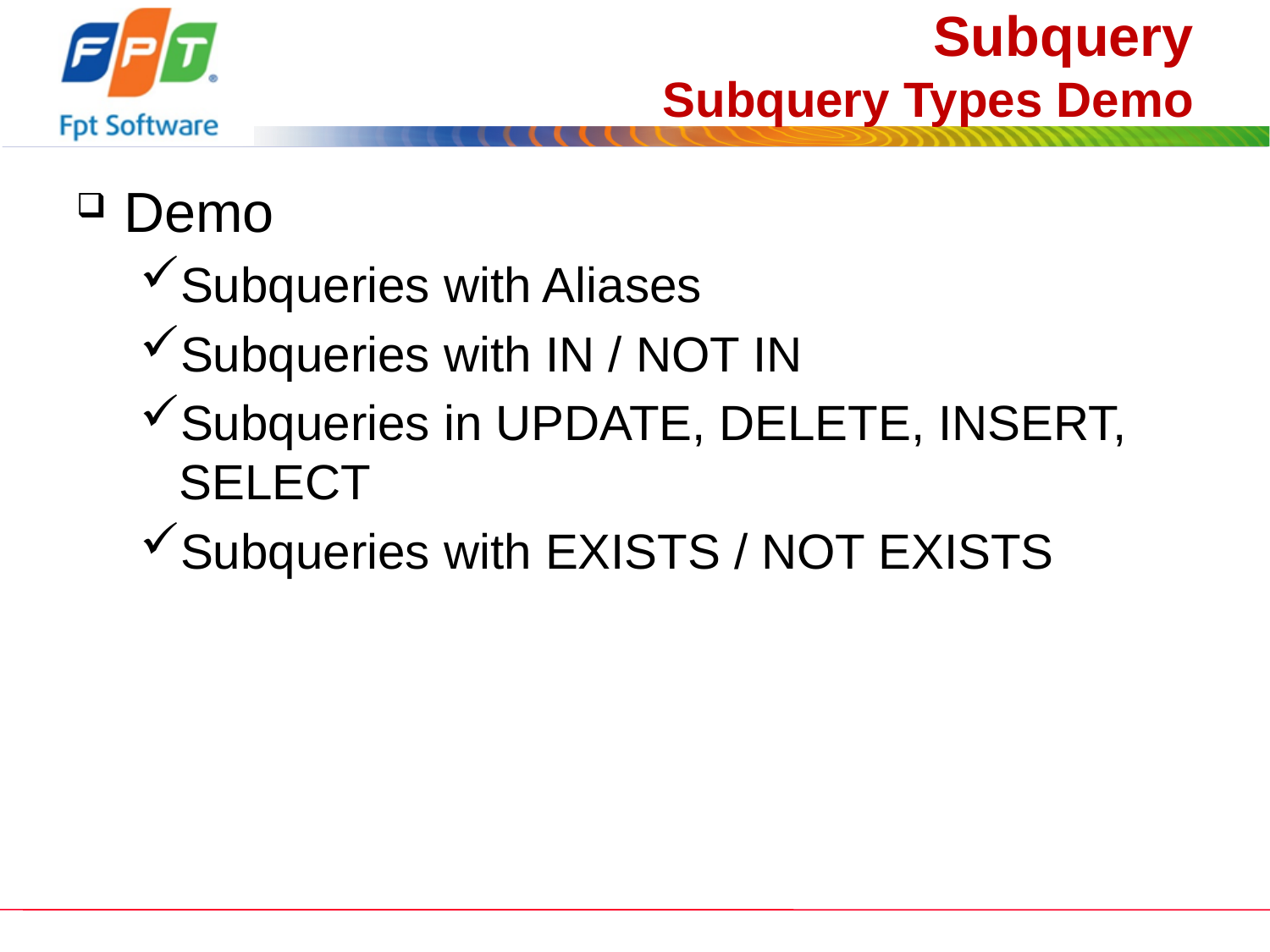

# Subquery Subquery Types Demo
Demo
Subqueries with Aliases
Subqueries with IN / NOT IN
Subqueries in UPDATE, DELETE, INSERT, SELECT
Subqueries with EXISTS / NOT EXISTS